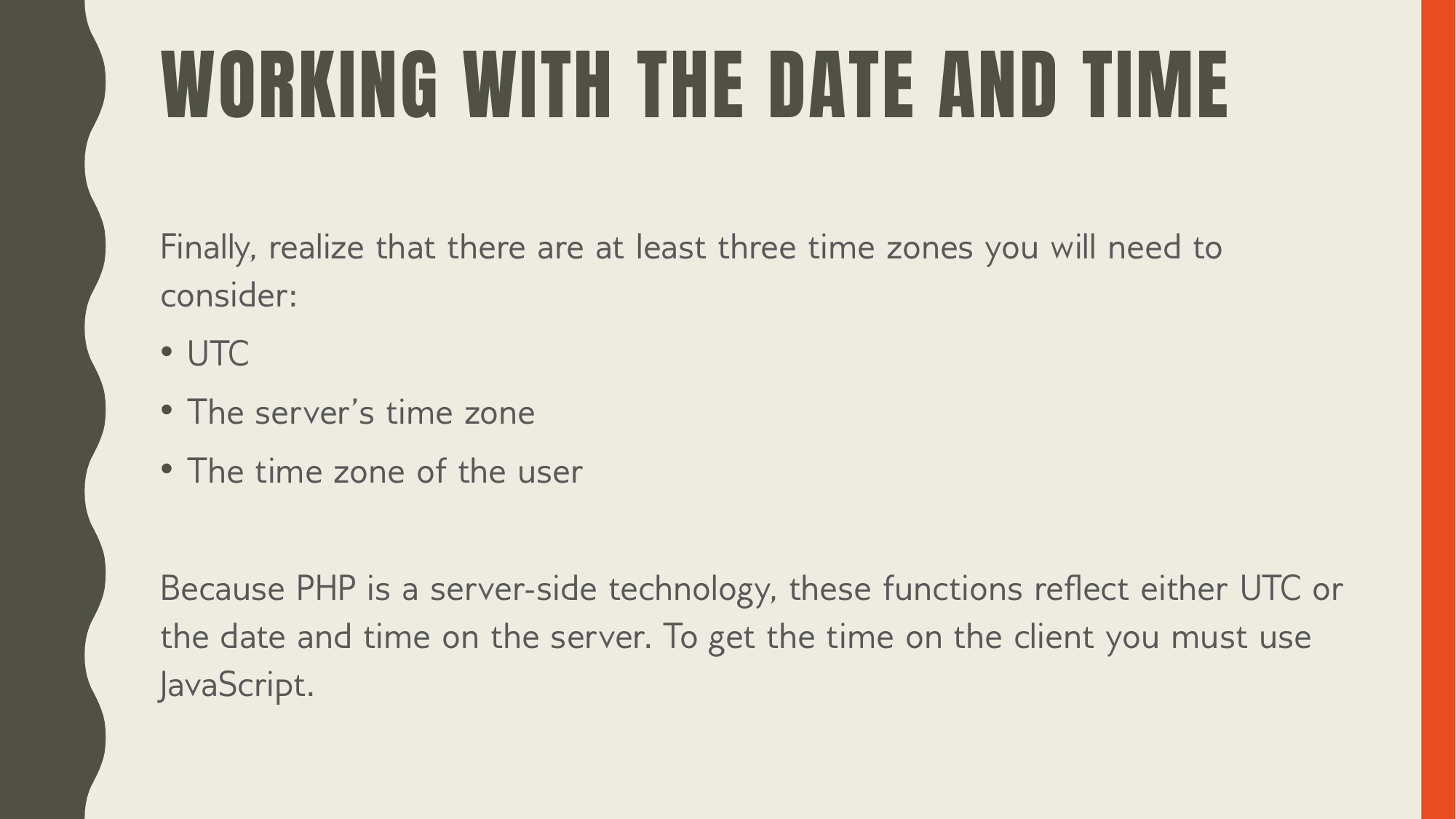

# Working with the Date and Time

Finally, realize that there are at least three time zones you will need to consider:
UTC
The server’s time zone
The time zone of the user

Because PHP is a server-side technology, these functions reflect either UTC or the date and time on the server. To get the time on the client you must use JavaScript.